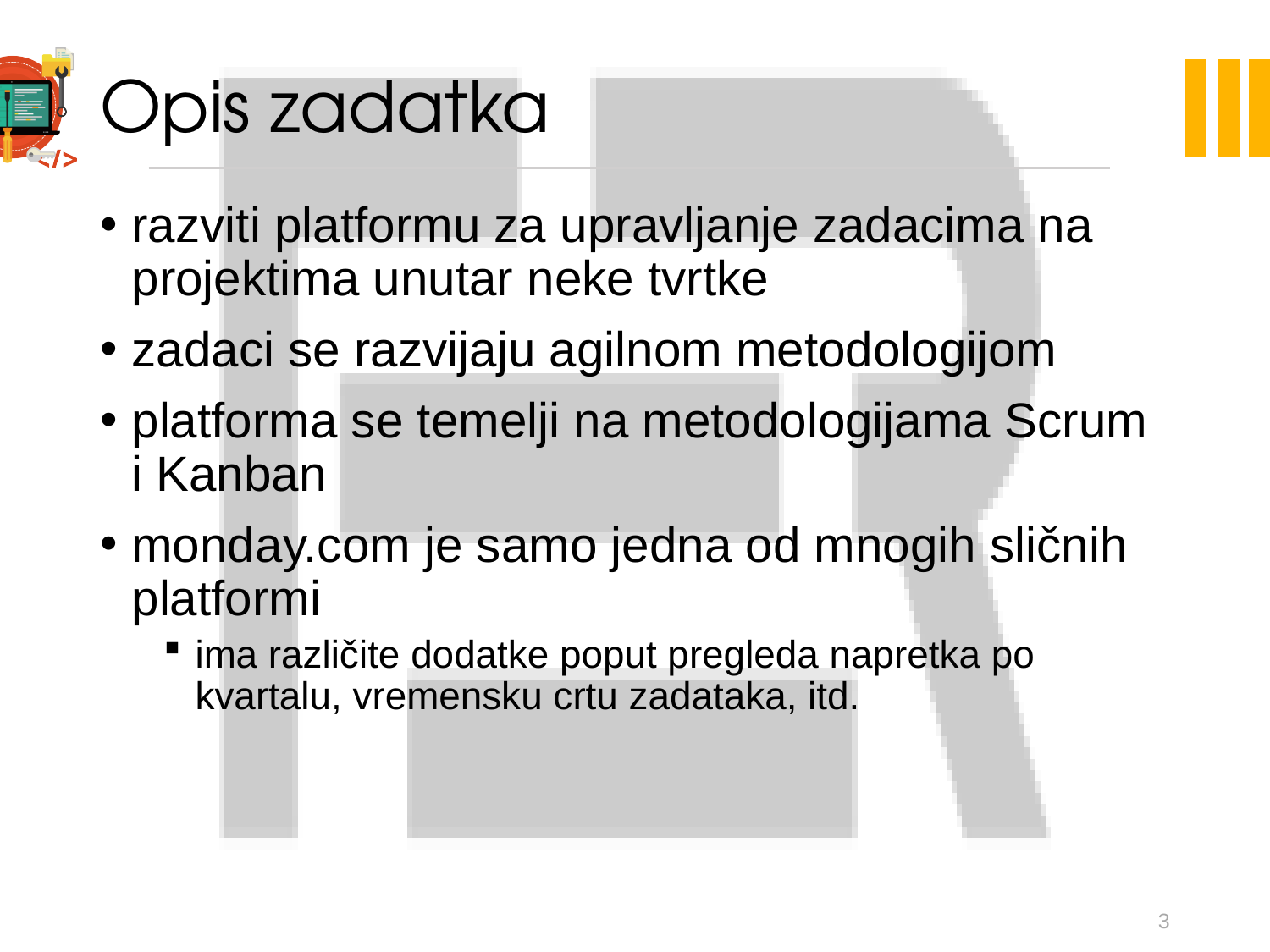

# Opis zadatka
razviti platformu za upravljanje zadacima na projektima unutar neke tvrtke
zadaci se razvijaju agilnom metodologijom
platforma se temelji na metodologijama Scrum i Kanban
monday.com je samo jedna od mnogih sličnih platformi
ima različite dodatke poput pregleda napretka po kvartalu, vremensku crtu zadataka, itd.

3